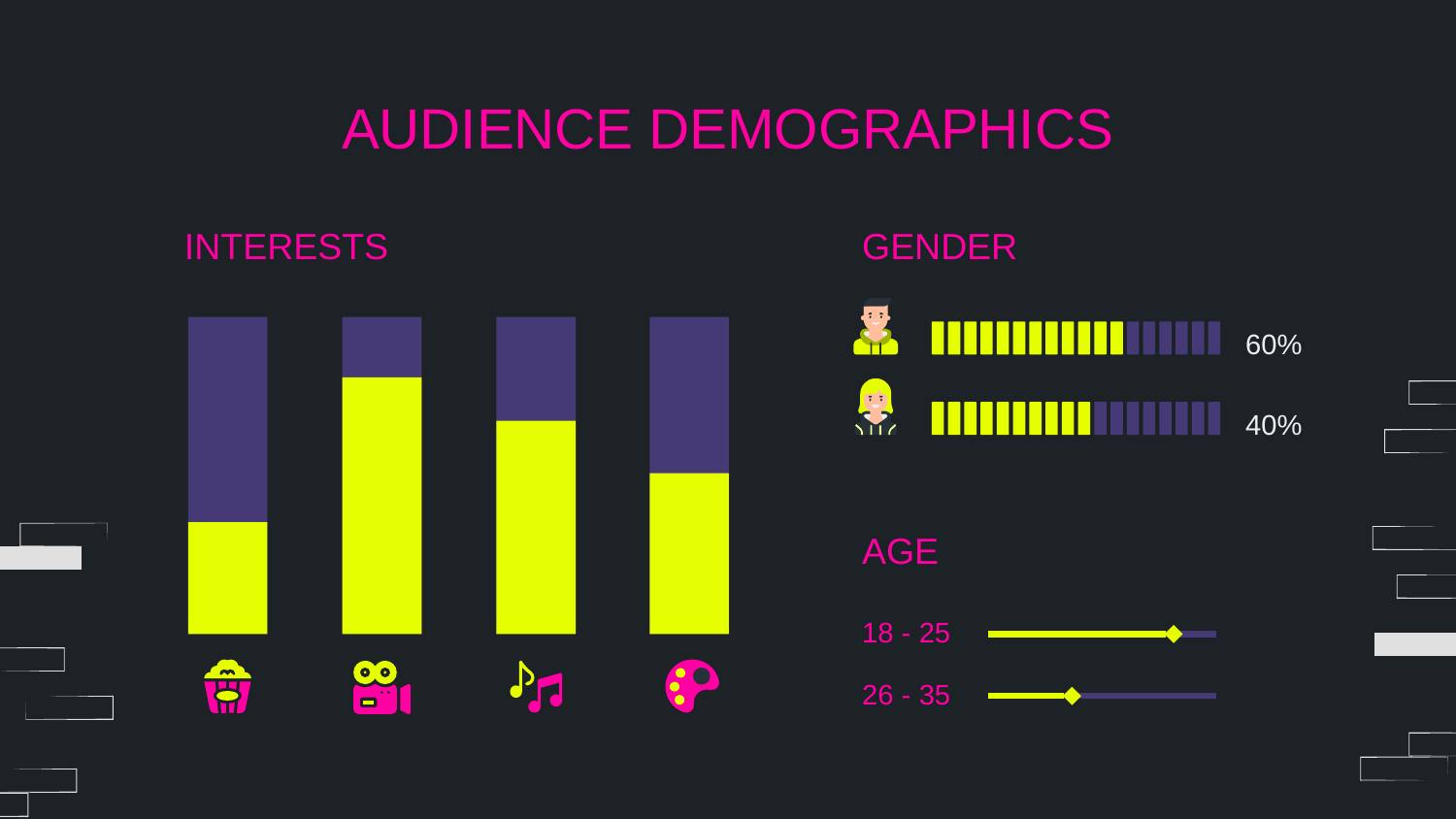

# AUDIENCE DEMOGRAPHICS
INTERESTS
GENDER

60%

40%

AGE
18 - 25

26 - 35